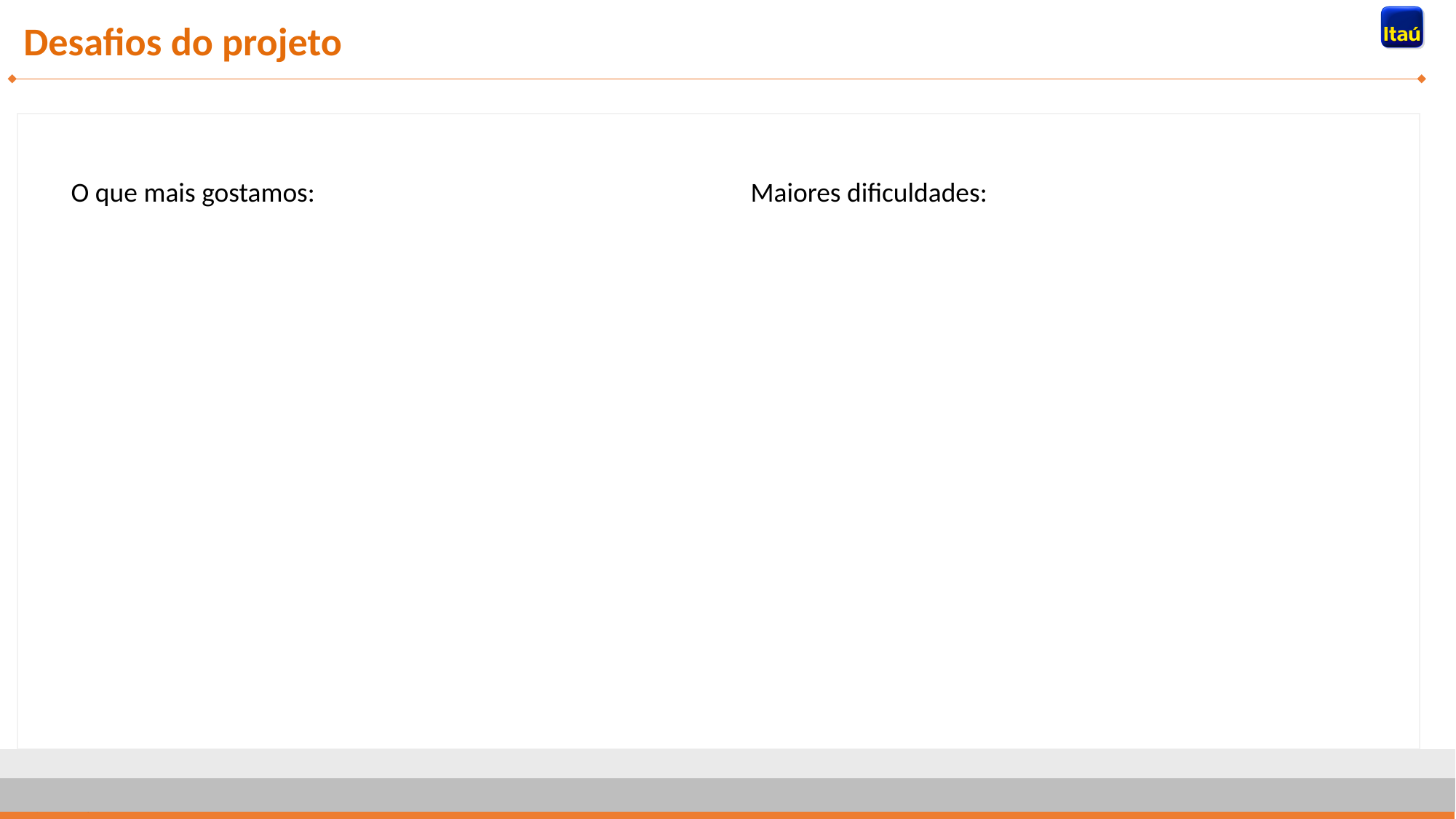

Desafios do projeto

O que mais gostamos:
Maiores dificuldades: